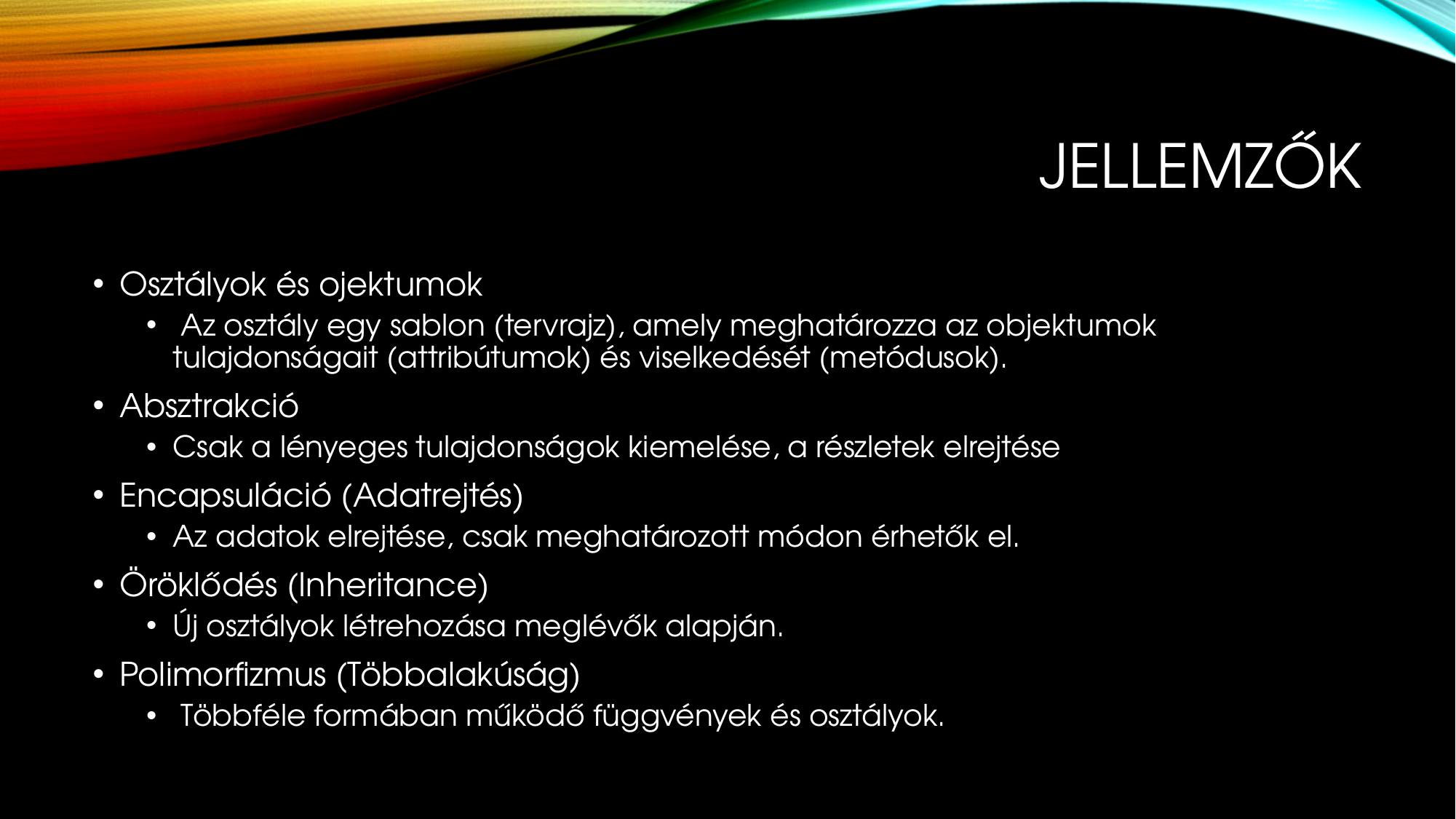

# Jellemzők
Osztályok és ojektumok
 Az osztály egy sablon (tervrajz), amely meghatározza az objektumok tulajdonságait (attribútumok) és viselkedését (metódusok).
Absztrakció
Csak a lényeges tulajdonságok kiemelése, a részletek elrejtése
Encapsuláció (Adatrejtés)
Az adatok elrejtése, csak meghatározott módon érhetők el.
Öröklődés (Inheritance)
Új osztályok létrehozása meglévők alapján.
Polimorfizmus (Többalakúság)
 Többféle formában működő függvények és osztályok.